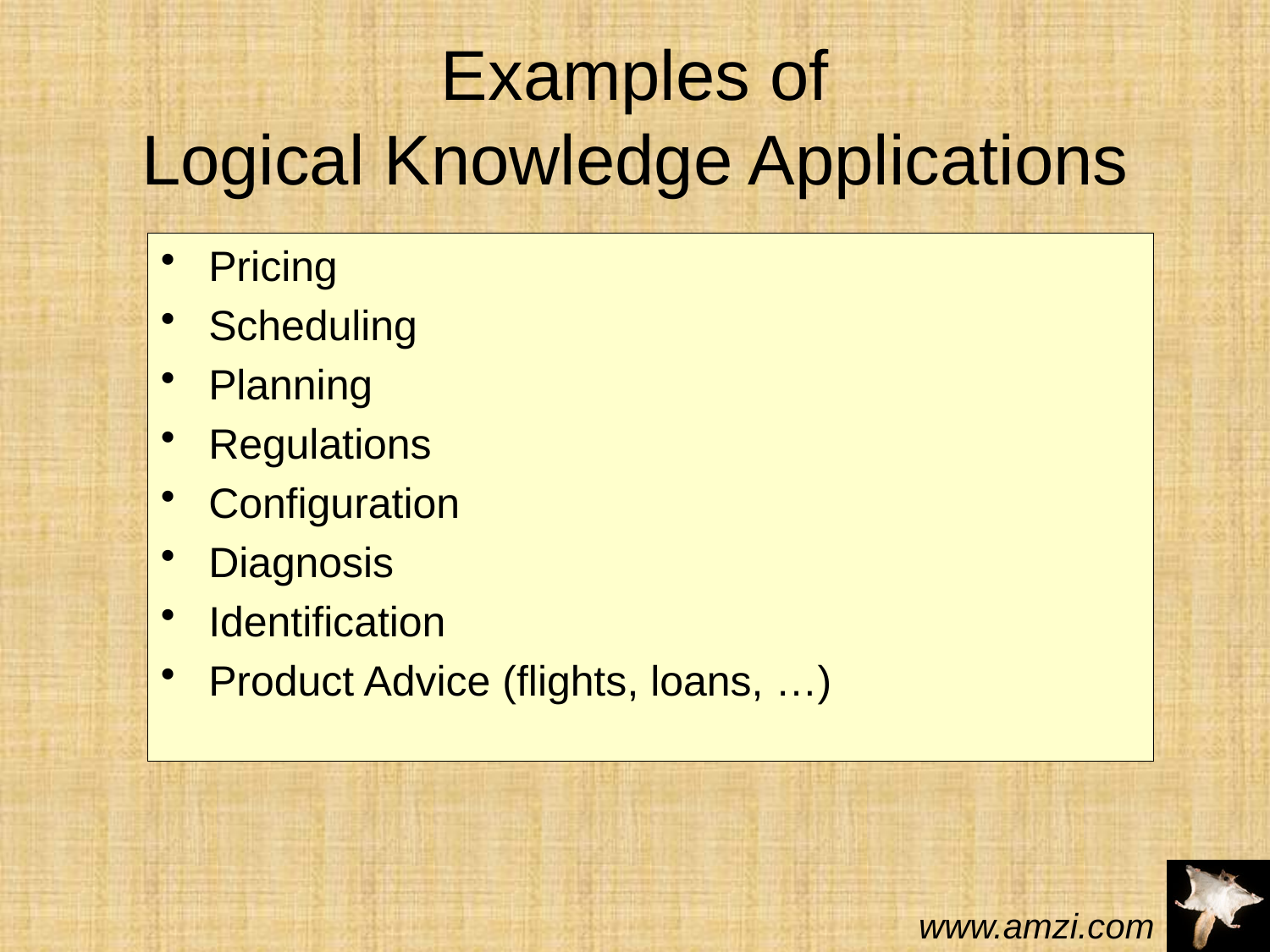

# Examples of Logical Knowledge Applications
Pricing
Scheduling
Planning
Regulations
Configuration
Diagnosis
Identification
Product Advice (flights, loans, …)